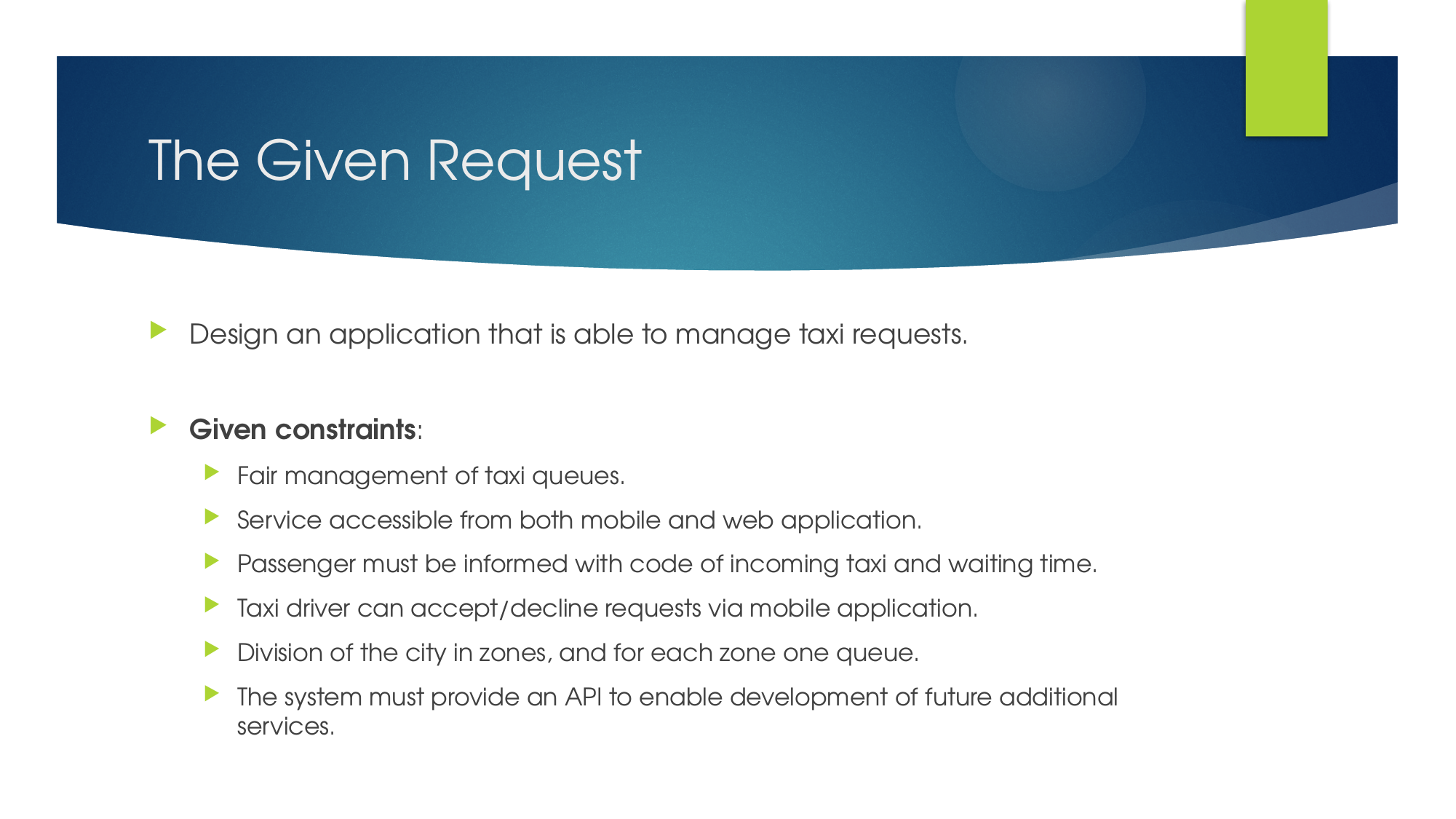

# The Given Request
Design an application that is able to manage taxi requests.

Given constraints:
Fair management of taxi queues.
Service accessible from both mobile and web application.
Passenger must be informed with code of incoming taxi and waiting time.
Taxi driver can accept/decline requests via mobile application.
Division of the city in zones, and for each zone one queue.
The system must provide an API to enable development of future additional services.